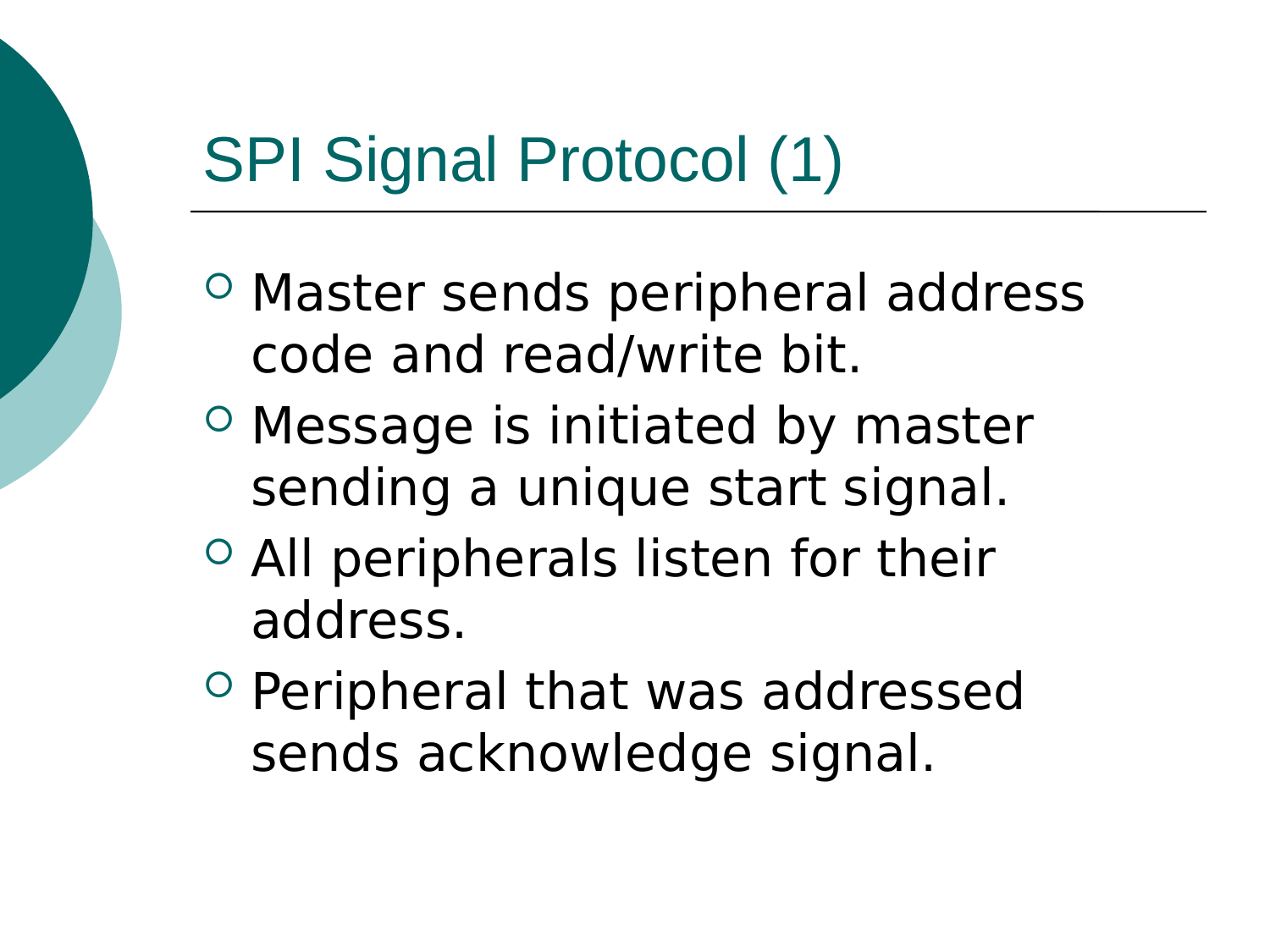

# SPI Signal Protocol (1)
Master sends peripheral address code and read/write bit.
Message is initiated by master sending a unique start signal.
All peripherals listen for their address.
Peripheral that was addressed sends acknowledge signal.